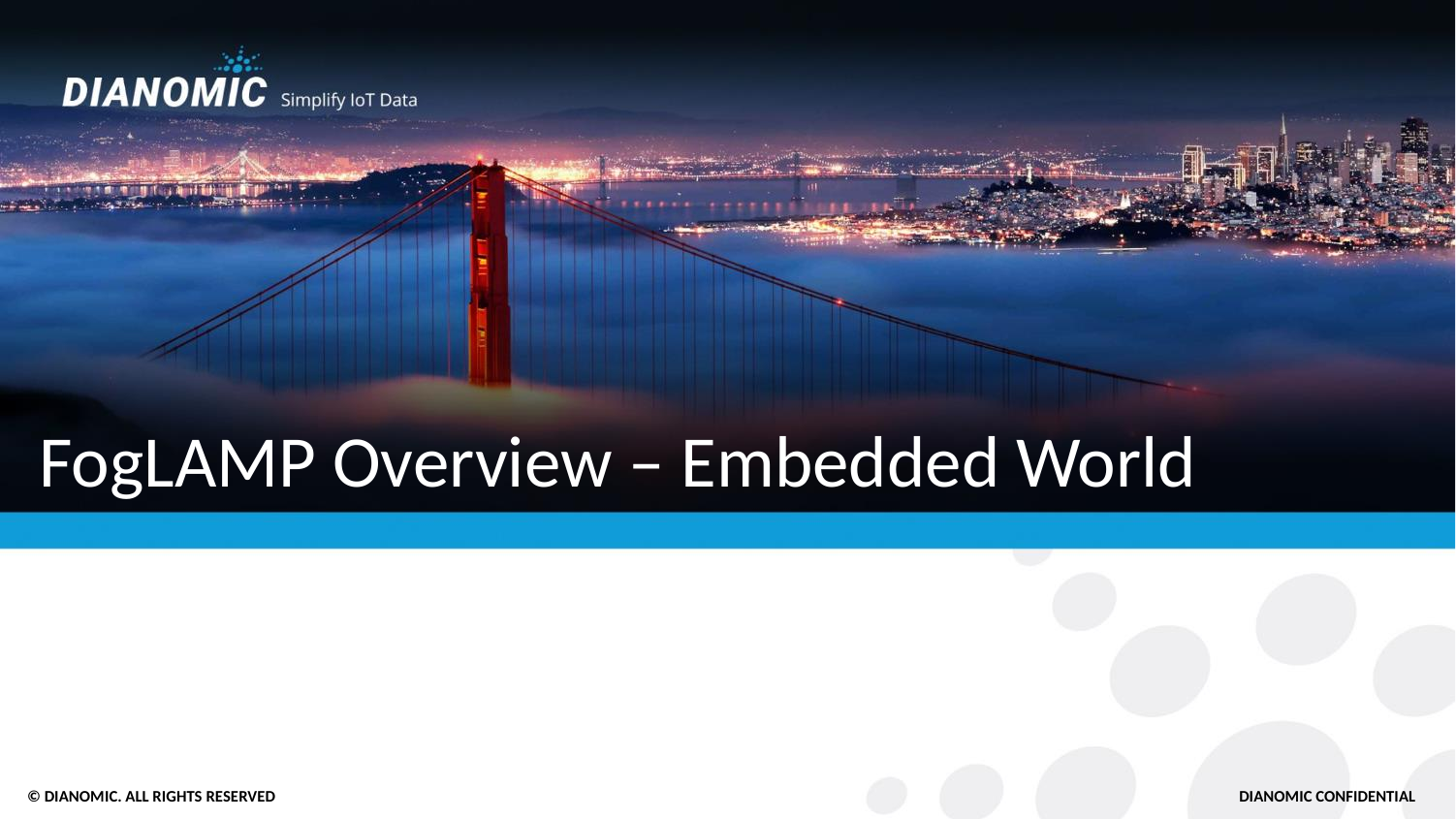

# FogLAMP Overview – Embedded World
© DIANOMIC. ALL RIGHTS RESERVED